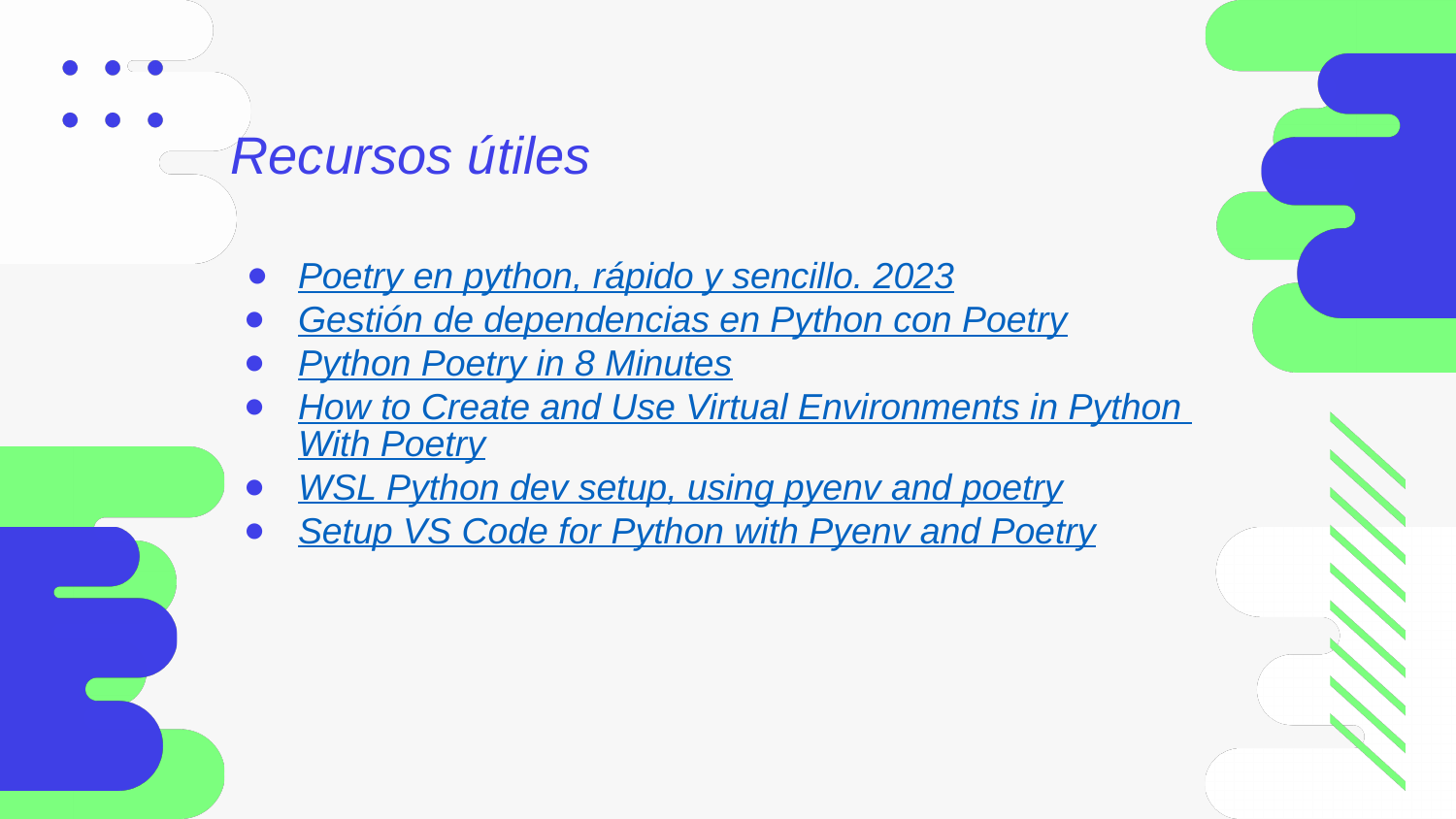

Recursos útiles
Poetry en python, rápido y sencillo. 2023
Gestión de dependencias en Python con Poetry
Python Poetry in 8 Minutes
How to Create and Use Virtual Environments in Python With Poetry
WSL Python dev setup, using pyenv and poetry
Setup VS Code for Python with Pyenv and Poetry